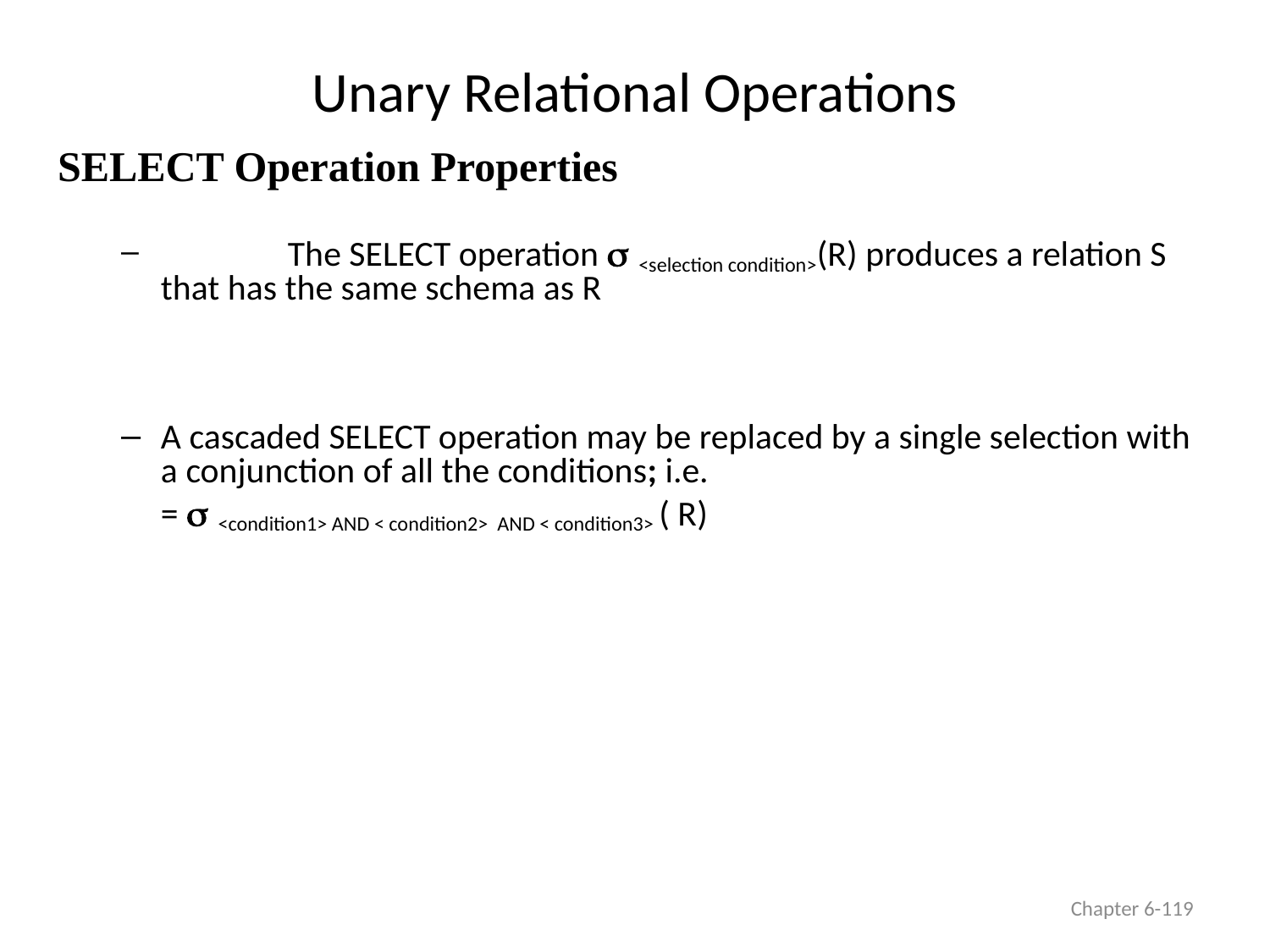

# Unary Relational Operations
SELECT Operation Properties

	The SELECT operation σ <selection condition>(R) produces a relation S that has the same schema as R

A cascaded SELECT operation may be replaced by a single selection with a conjunction of all the conditions; i.e.
= σ <condition1> AND < condition2>  AND < condition3> ( R)

Chapter 6-119